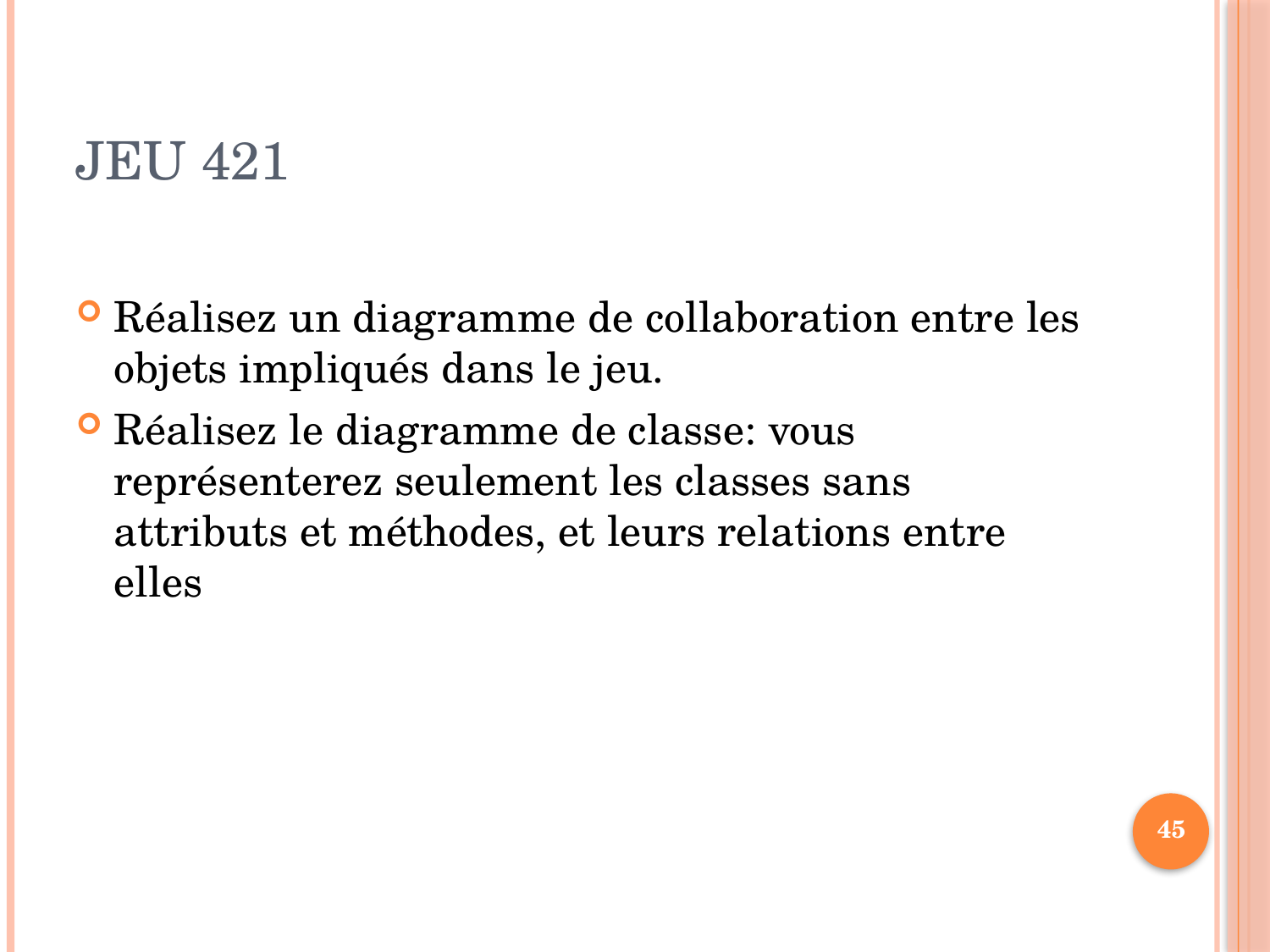

# Jeu 421

Réalisez un diagramme de collaboration entre les objets impliqués dans le jeu.
Réalisez le diagramme de classe: vous représenterez seulement les classes sans attributs et méthodes, et leurs relations entre elles
45